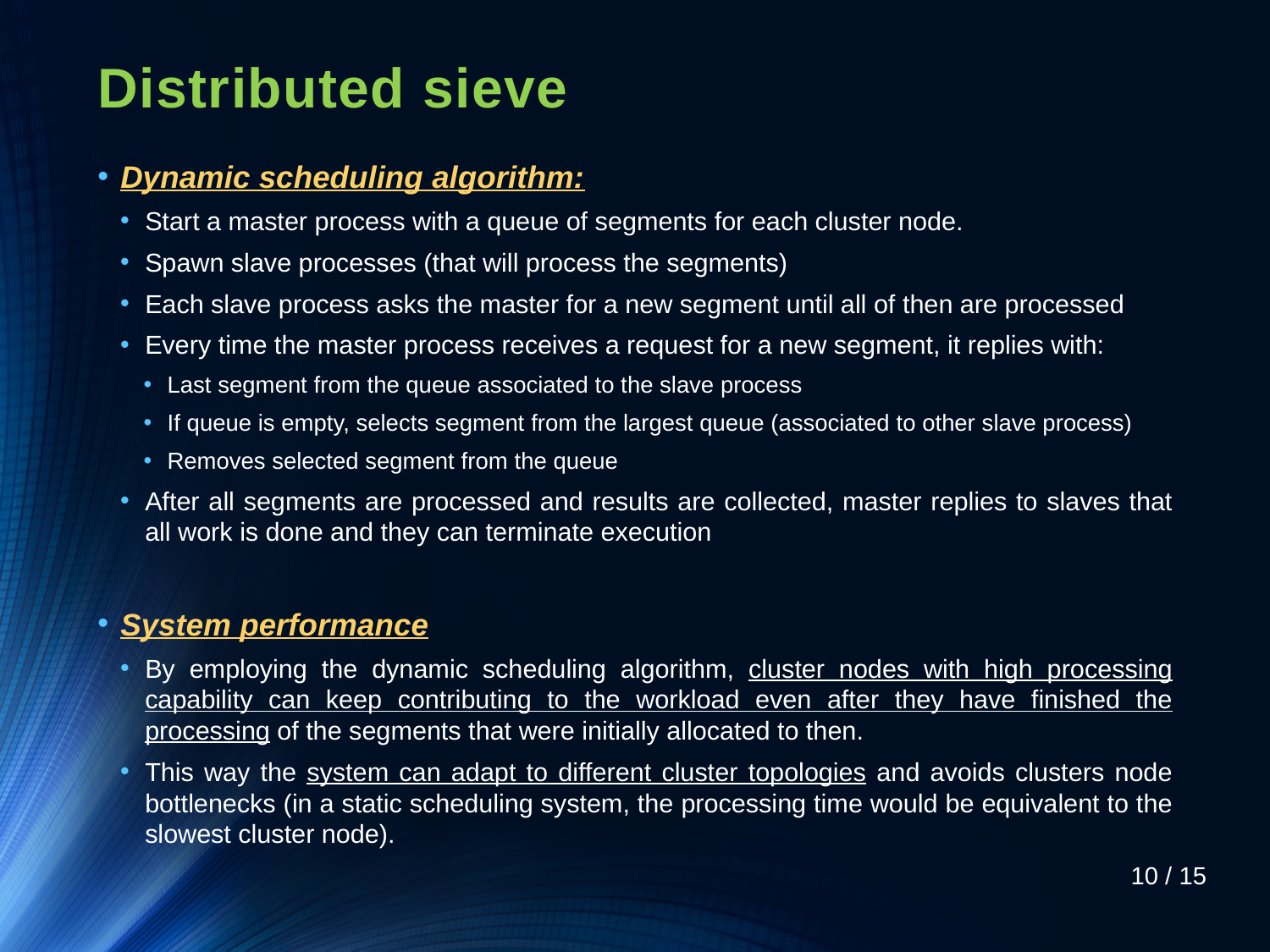

# Distributed sieve
Dynamic scheduling algorithm:
Start a master process with a queue of segments for each cluster node.
Spawn slave processes (that will process the segments)
Each slave process asks the master for a new segment until all of then are processed
Every time the master process receives a request for a new segment, it replies with:
Last segment from the queue associated to the slave process
If queue is empty, selects segment from the largest queue (associated to other slave process)
Removes selected segment from the queue
After all segments are processed and results are collected, master replies to slaves that all work is done and they can terminate execution

System performance
By employing the dynamic scheduling algorithm, cluster nodes with high processing capability can keep contributing to the workload even after they have finished the processing of the segments that were initially allocated to then.
This way the system can adapt to different cluster topologies and avoids clusters node bottlenecks (in a static scheduling system, the processing time would be equivalent to the slowest cluster node).

10 / 15